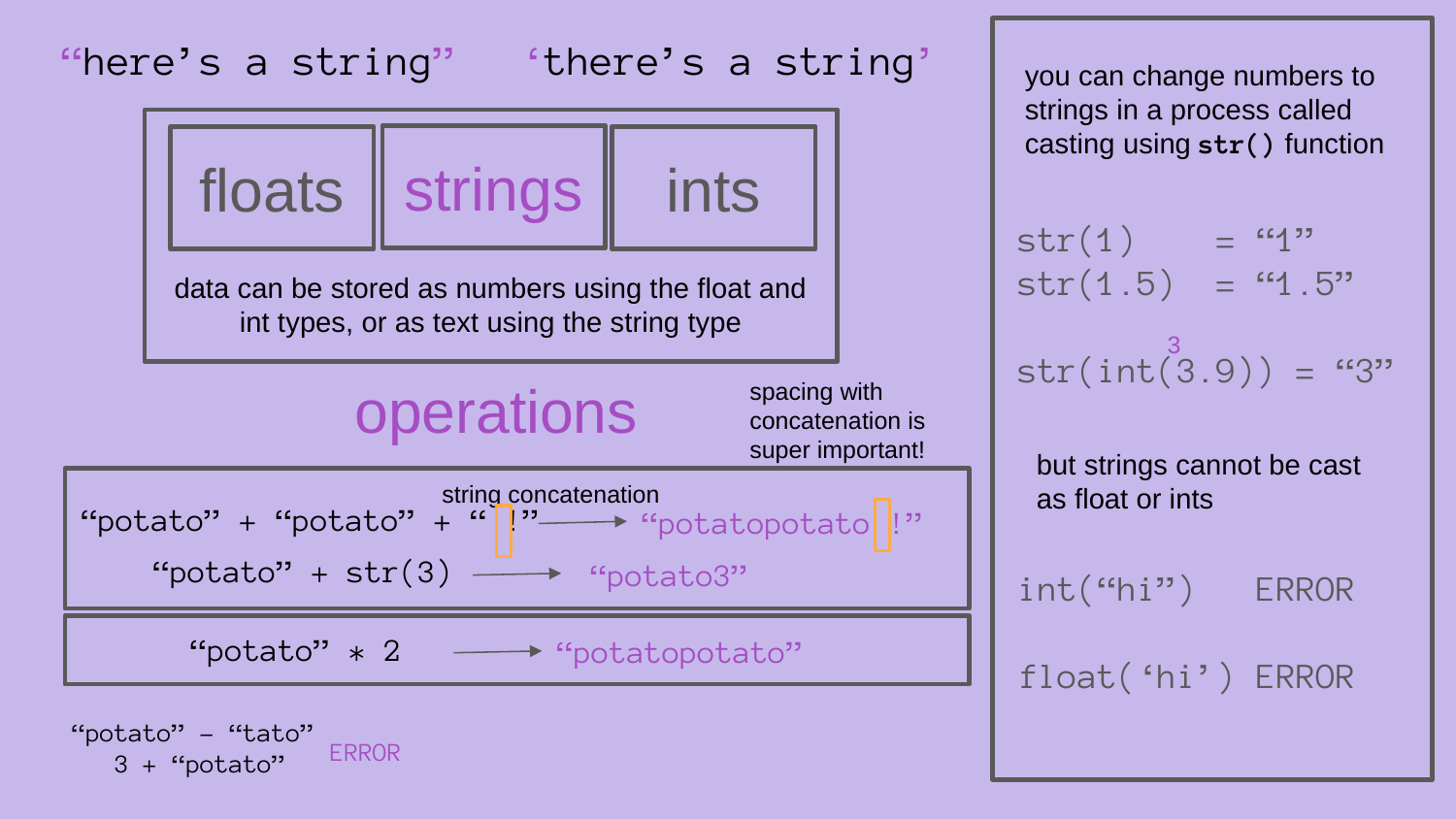

“here’s a string”	 ‘there’s a string’

you can change numbers to strings in a process called casting using str() function
str(1)    = “1”
str(1.5)  = “1.5”

str(int(3.9)) = “3”

int(“hi”)   ERROR

float(‘hi’) ERROR
but strings cannot be cast as float or ints

data can be stored as numbers using the float and int types, or as text using the string type
strings
floats
ints
3
operations
spacing with concatenation is super important!

string concatenation
“potato” + “potato” + “ !”
“potatopotato !”
“potato” + str(3)
“potato3”

“potato” * 2
“potatopotato”

“potato” - “tato”
   3 + “potato”
ERROR